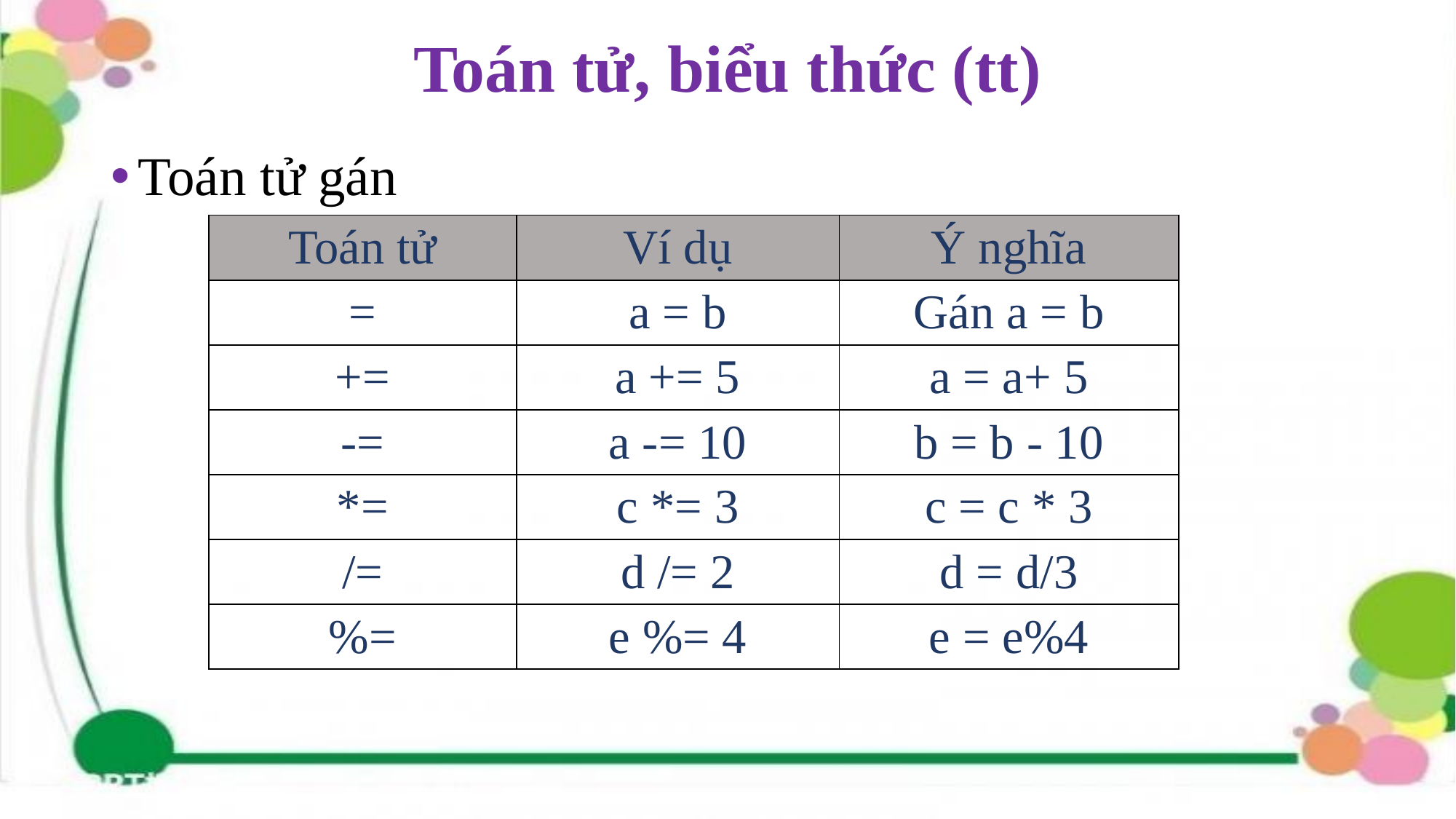

# Toán tử, biểu thức (tt)
Toán tử gán

| Toán tử | Ví dụ | Ý nghĩa |
| --- | --- | --- |
| = | a = b | Gán a = b |
| += | a += 5 | a = a+ 5 |
| -= | a -= 10 | b = b - 10 |
| \*= | c \*= 3 | c = c \* 3 |
| /= | d /= 2 | d = d/3 |
| %= | e %= 4 | e = e%4 |